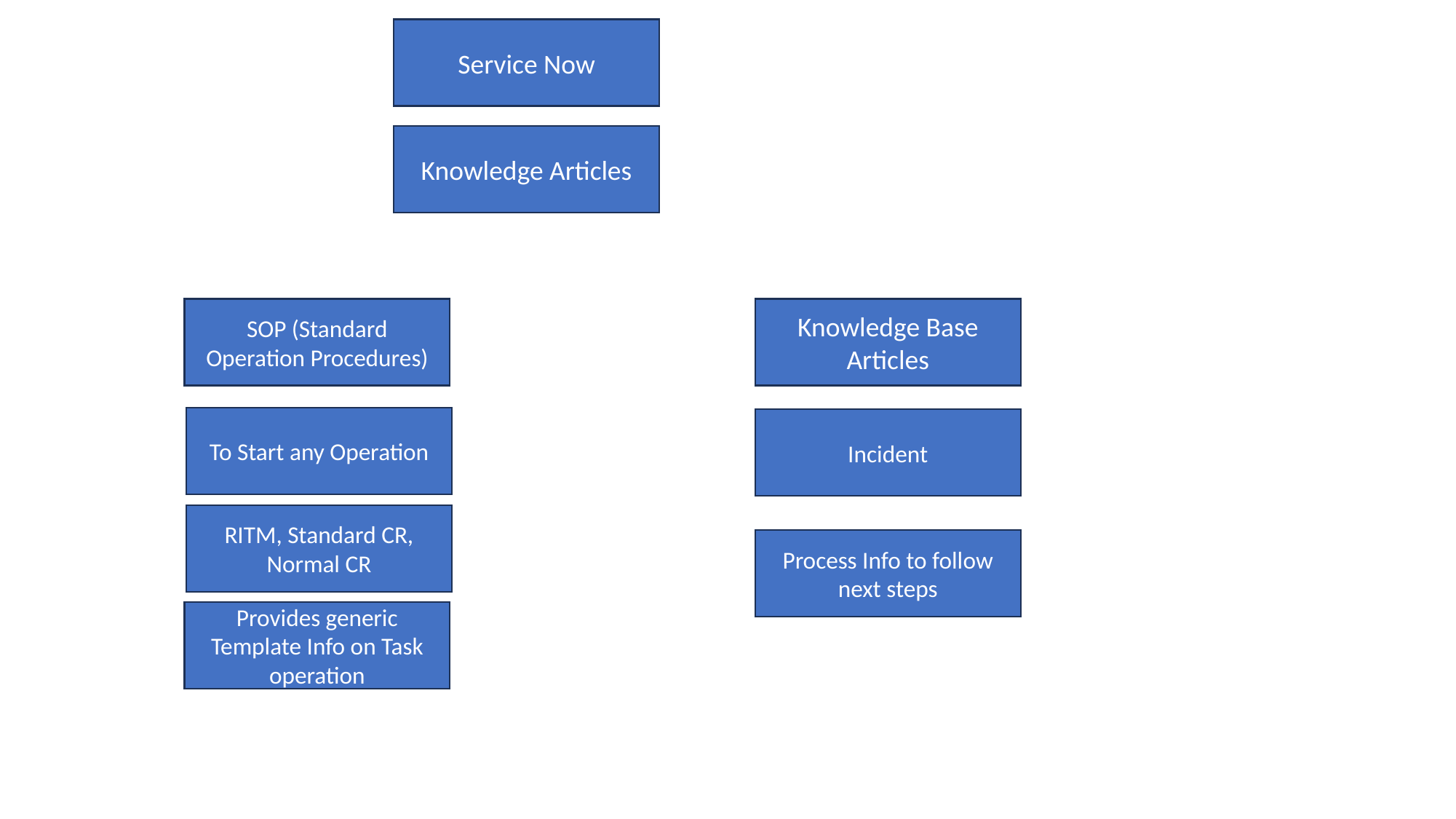

Service Now
Knowledge Articles
SOP (Standard Operation Procedures)
Knowledge Base Articles
To Start any Operation
Incident
RITM, Standard CR, Normal CR
Process Info to follow next steps
Provides generic Template Info on Task operation